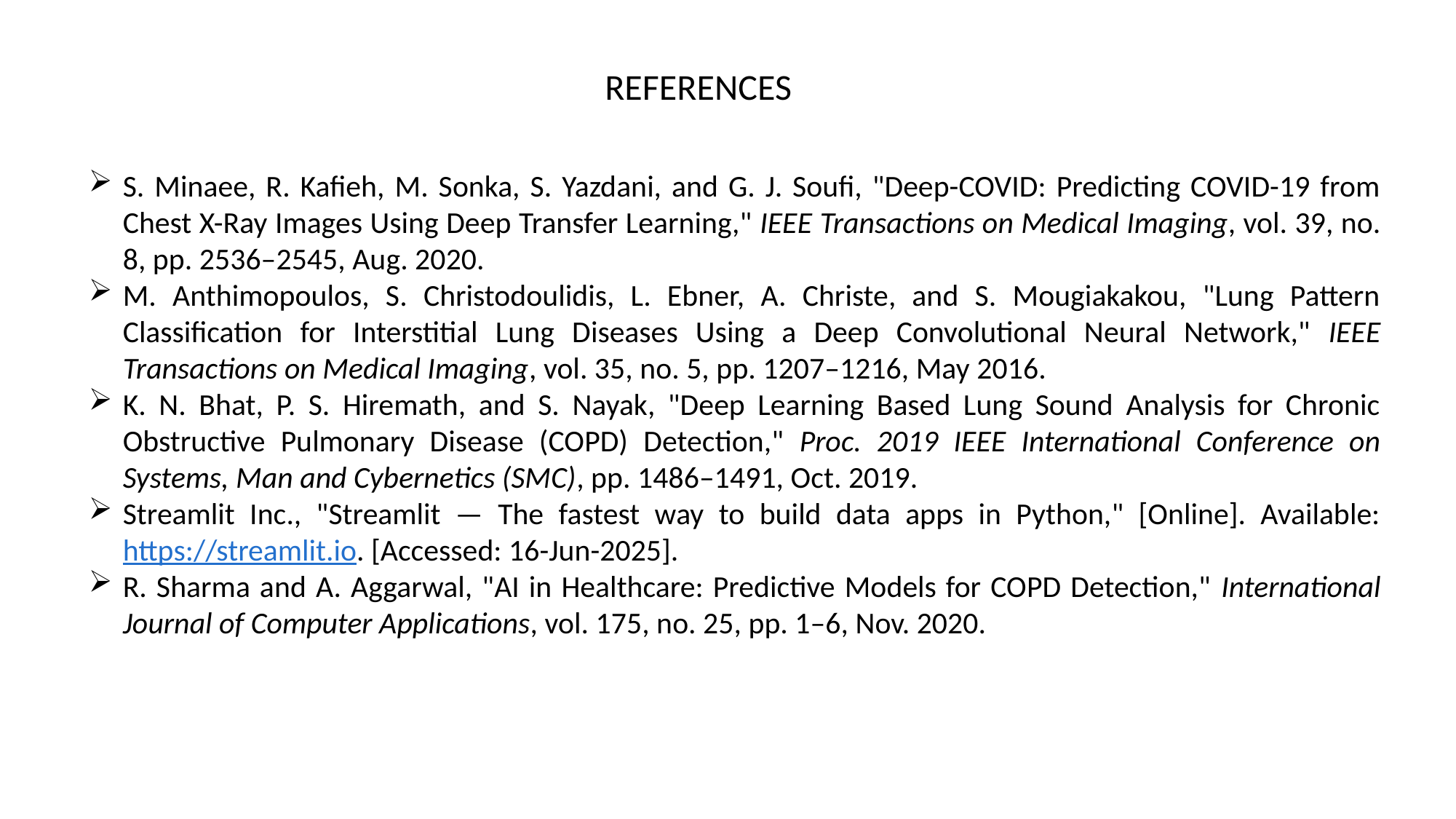

REFERENCES
S. Minaee, R. Kafieh, M. Sonka, S. Yazdani, and G. J. Soufi, "Deep-COVID: Predicting COVID-19 from Chest X-Ray Images Using Deep Transfer Learning," IEEE Transactions on Medical Imaging, vol. 39, no. 8, pp. 2536–2545, Aug. 2020.
M. Anthimopoulos, S. Christodoulidis, L. Ebner, A. Christe, and S. Mougiakakou, "Lung Pattern Classification for Interstitial Lung Diseases Using a Deep Convolutional Neural Network," IEEE Transactions on Medical Imaging, vol. 35, no. 5, pp. 1207–1216, May 2016.
K. N. Bhat, P. S. Hiremath, and S. Nayak, "Deep Learning Based Lung Sound Analysis for Chronic Obstructive Pulmonary Disease (COPD) Detection," Proc. 2019 IEEE International Conference on Systems, Man and Cybernetics (SMC), pp. 1486–1491, Oct. 2019.
Streamlit Inc., "Streamlit — The fastest way to build data apps in Python," [Online]. Available: https://streamlit.io. [Accessed: 16-Jun-2025].
R. Sharma and A. Aggarwal, "AI in Healthcare: Predictive Models for COPD Detection," International Journal of Computer Applications, vol. 175, no. 25, pp. 1–6, Nov. 2020.